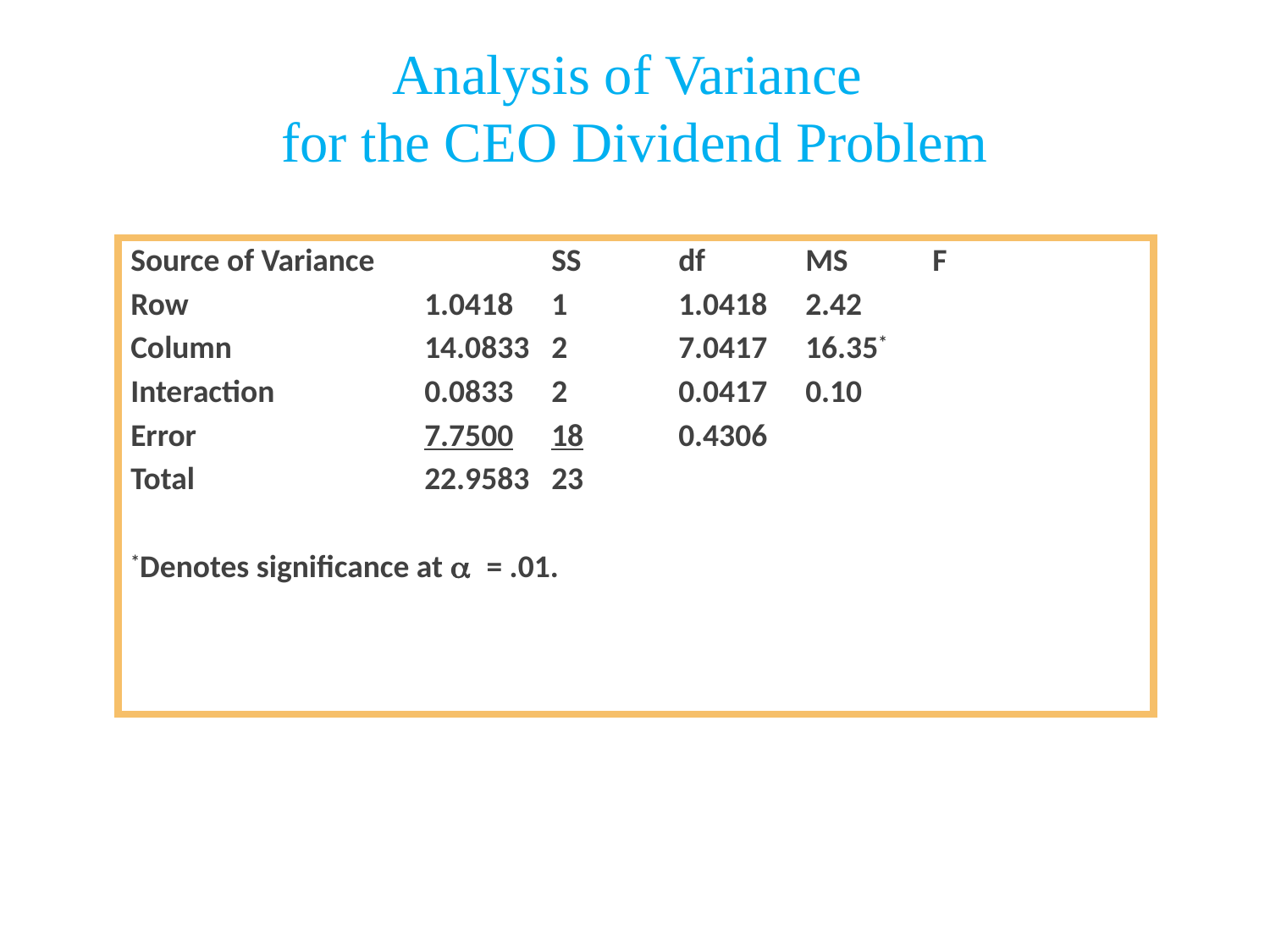

Analysis of Variance
for the CEO Dividend Problem
Source of Variance		SS	df	MS	F
Row		1.0418	1	1.0418	2.42
Column		14.0833	2	7.0417	16.35*
Interaction		0.0833	2	0.0417	0.10
Error		7.7500	18	0.4306
Total		22.9583	23

*Denotes significance at α = .01.